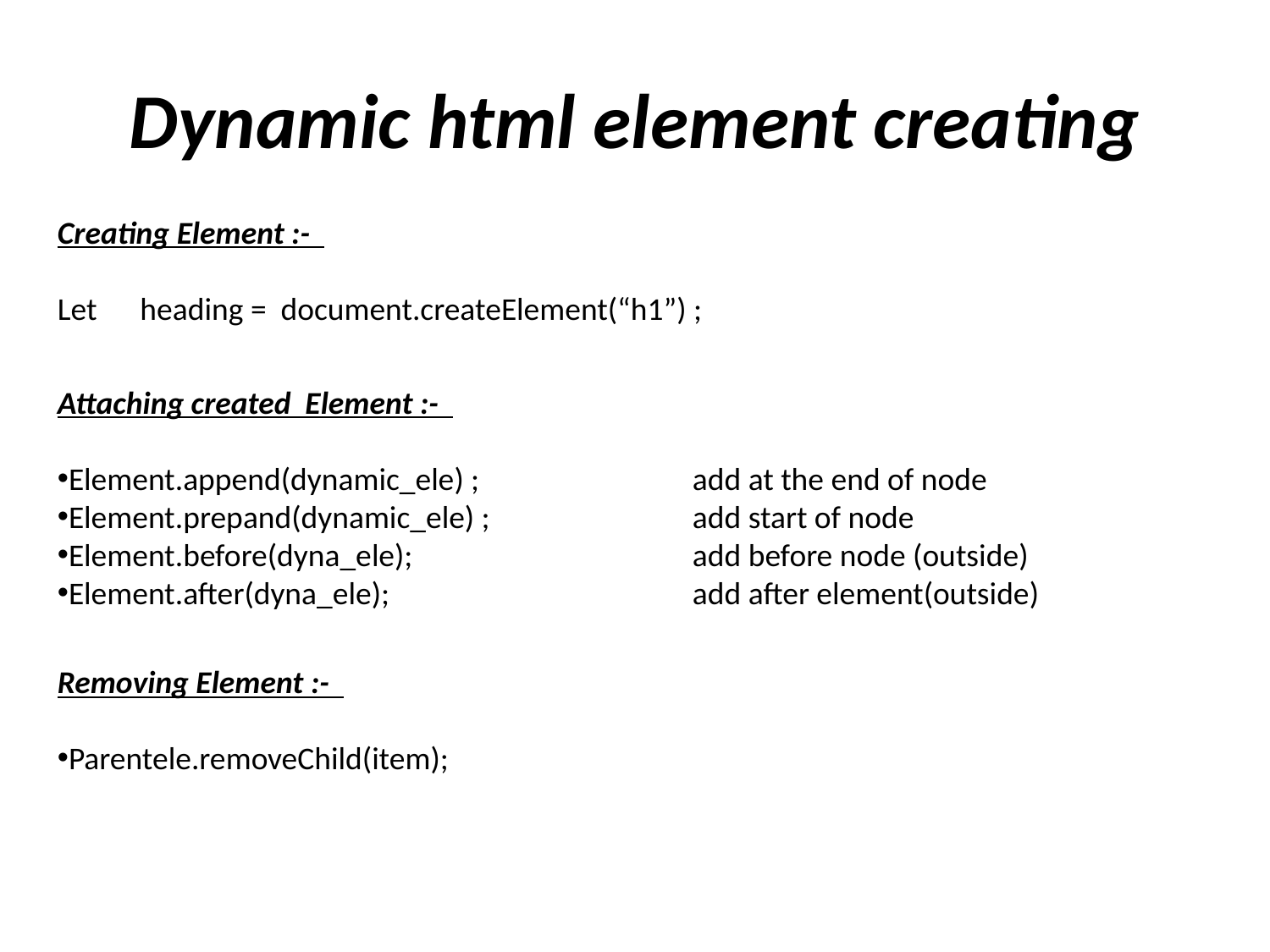

# Dynamic html element creating
Creating Element :-

Let      heading =  document.createElement(“h1”) ;
Attaching created  Element :-

Element.append(dynamic_ele) ; 		add at the end of node
Element.prepand(dynamic_ele) ; 		add start of node
Element.before(dyna_ele);			add before node (outside)
Element.after(dyna_ele);			add after element(outside)
Removing Element :-

Parentele.removeChild(item);